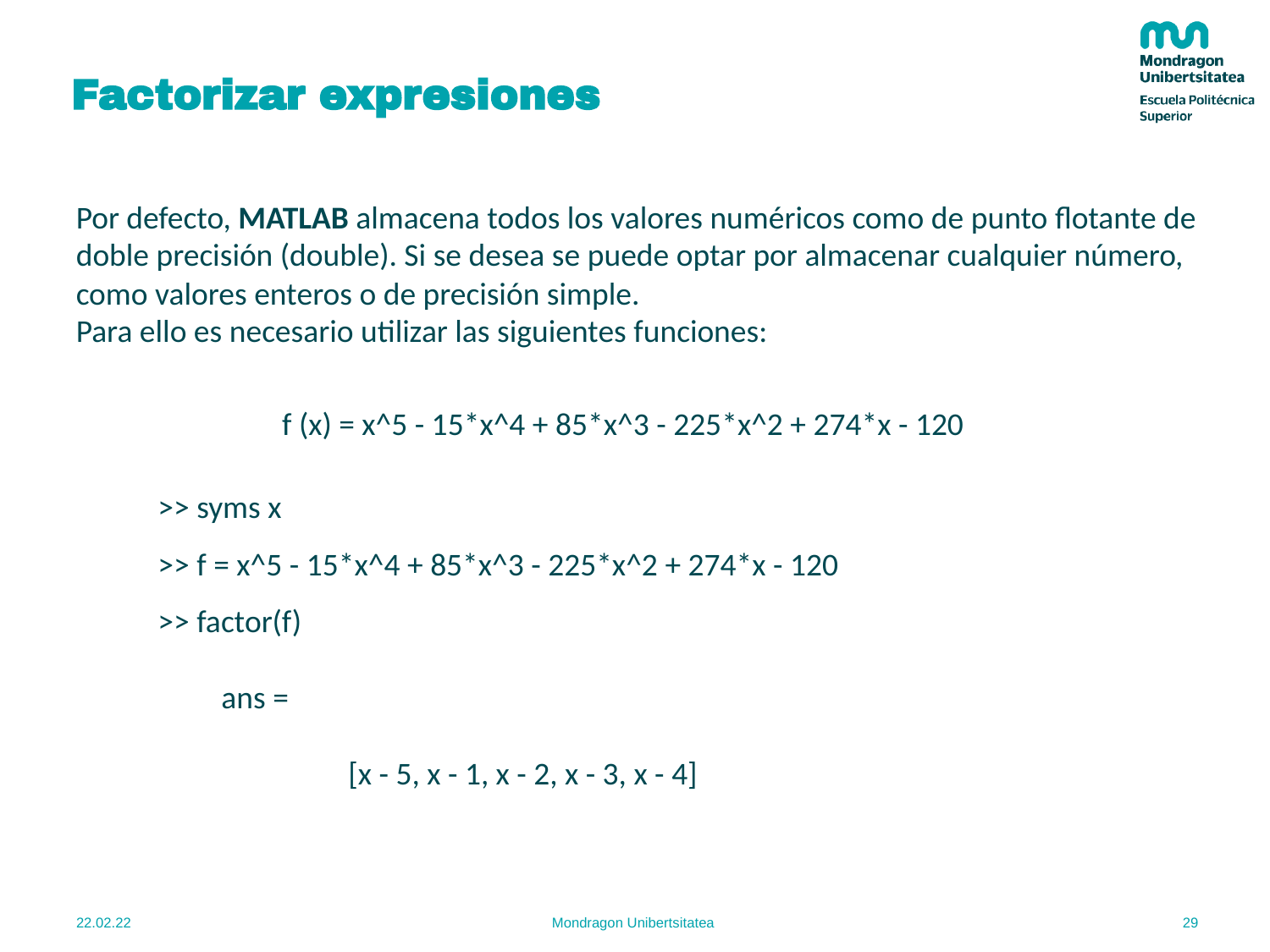

# Factorizar expresiones
Por defecto, MATLAB almacena todos los valores numéricos como de punto flotante de doble precisión (double). Si se desea se puede optar por almacenar cualquier número, como valores enteros o de precisión simple.
Para ello es necesario utilizar las siguientes funciones:
f (x) = x^5 - 15*x^4 + 85*x^3 - 225*x^2 + 274*x - 120
>> syms x
>> f = x^5 - 15*x^4 + 85*x^3 - 225*x^2 + 274*x - 120
>> factor(f)

ans =

	[x - 5, x - 1, x - 2, x - 3, x - 4]
29
22.02.22
Mondragon Unibertsitatea